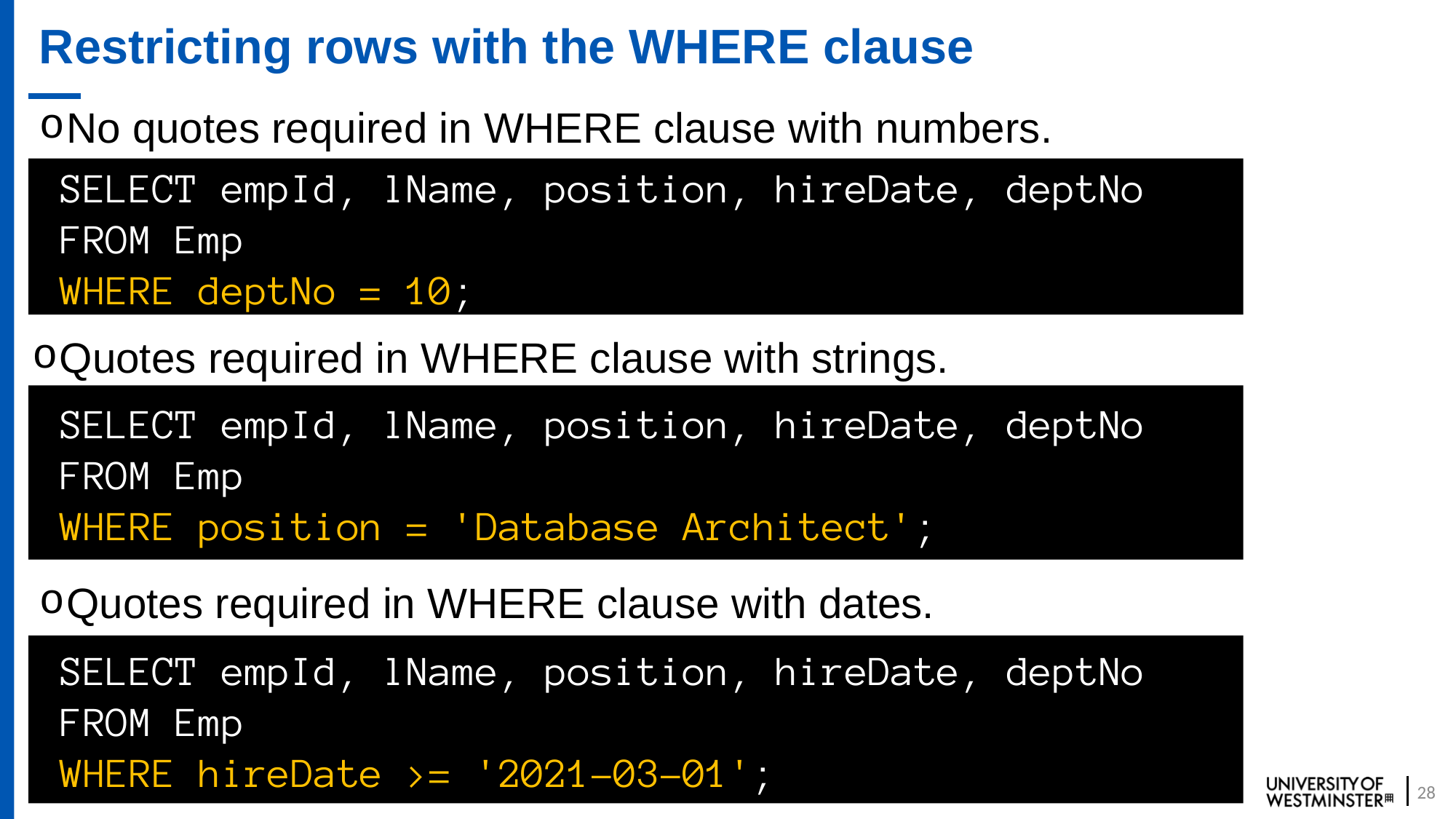

# Restricting rows with the WHERE clause
No quotes required in WHERE clause with numbers.

SELECT empId, lName, position, hireDate, deptNo
FROM Emp
WHERE deptNo = 10;
Quotes required in WHERE clause with strings.
SELECT empId, lName, position, hireDate, deptNo
FROM Emp
WHERE position = 'Database Architect';
Quotes required in WHERE clause with dates.
SELECT empId, lName, position, hireDate, deptNo
FROM Emp
WHERE hireDate >= '2021-03-01';
28